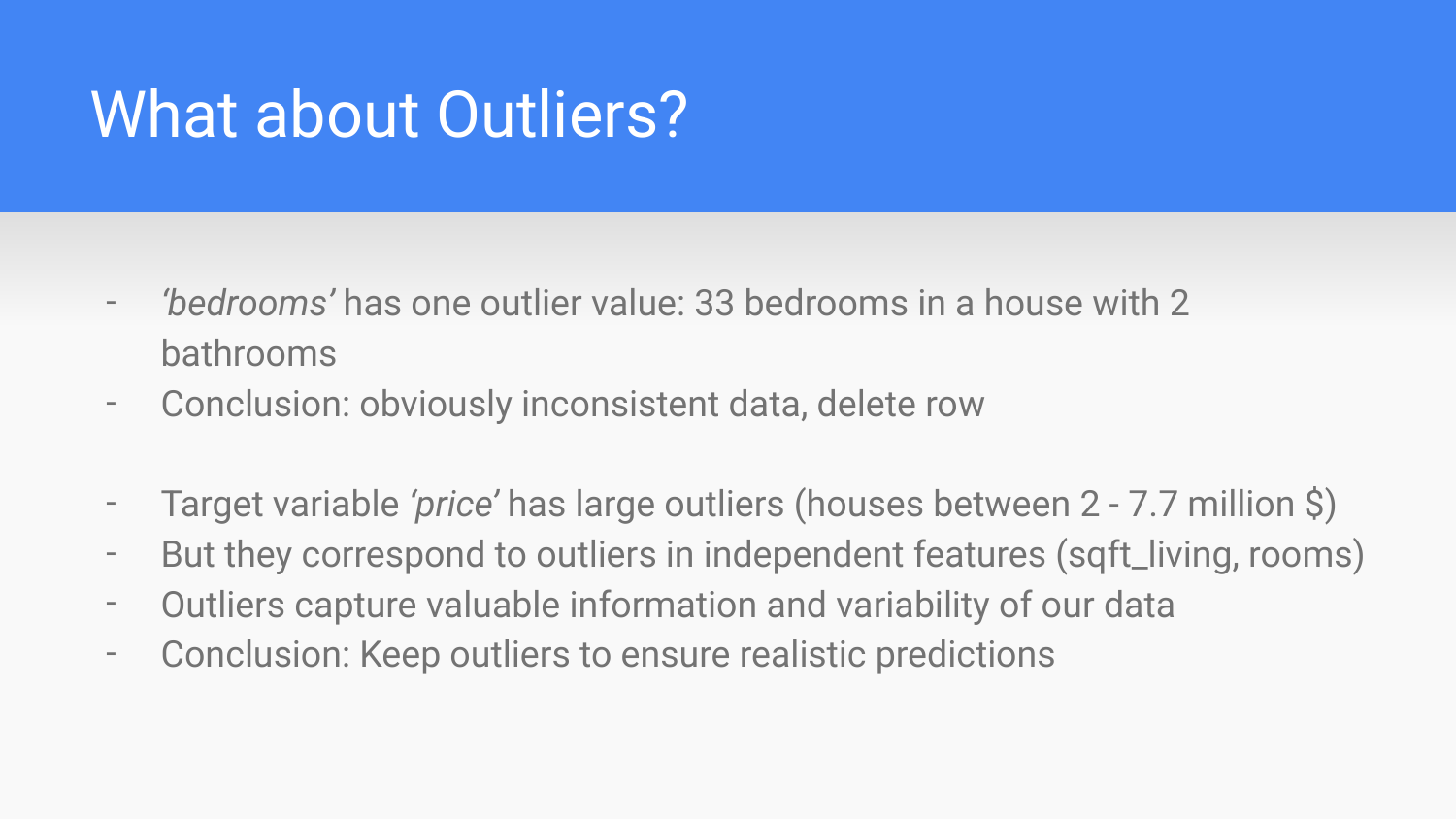

# What about Outliers?
‘bedrooms’ has one outlier value: 33 bedrooms in a house with 2 bathrooms
Conclusion: obviously inconsistent data, delete row

Target variable ‘price’ has large outliers (houses between 2 - 7.7 million $)
But they correspond to outliers in independent features (sqft_living, rooms)
Outliers capture valuable information and variability of our data
Conclusion: Keep outliers to ensure realistic predictions